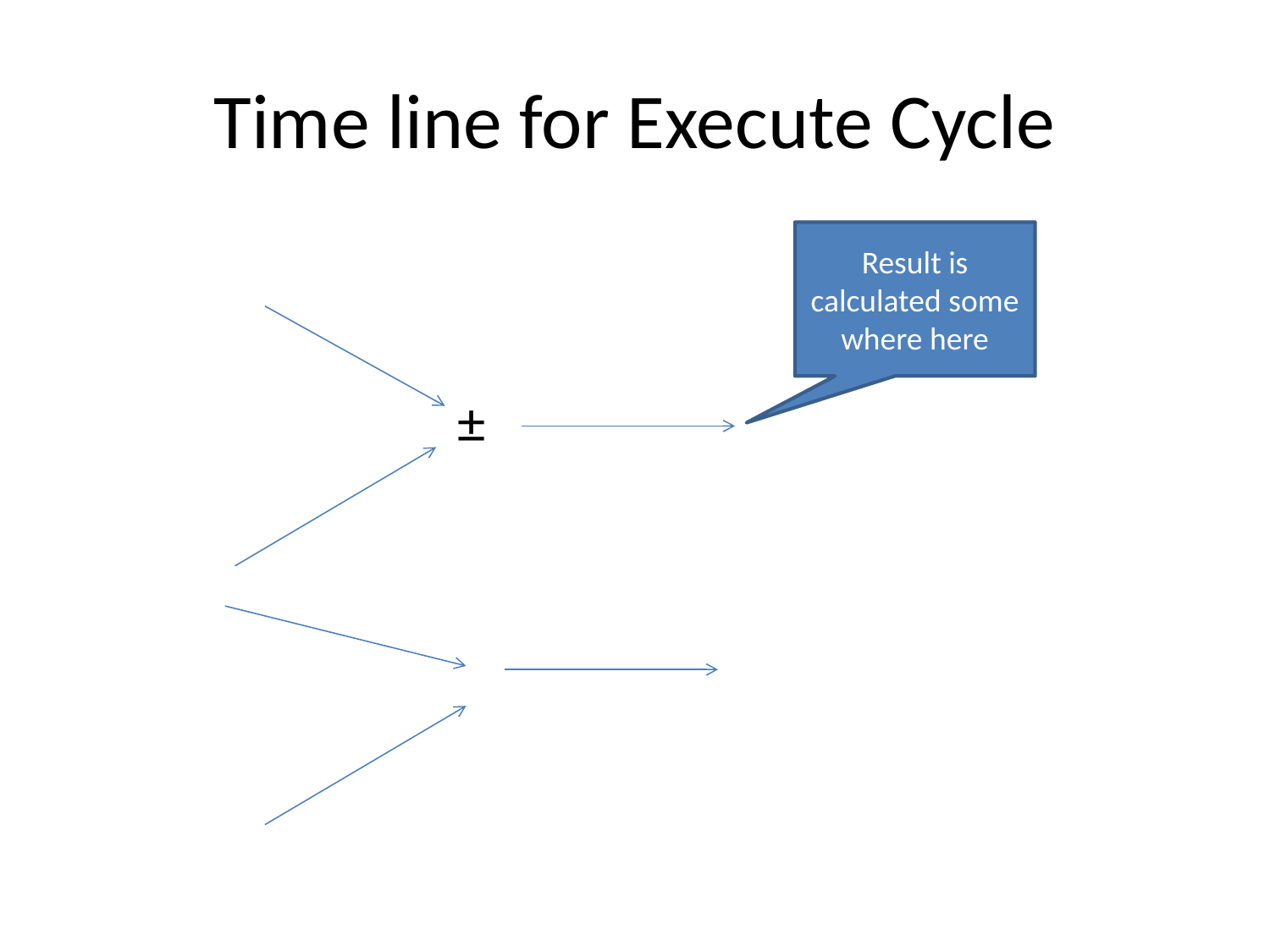

# Time line for Execute Cycle

                              ±
Result is calculated some where here